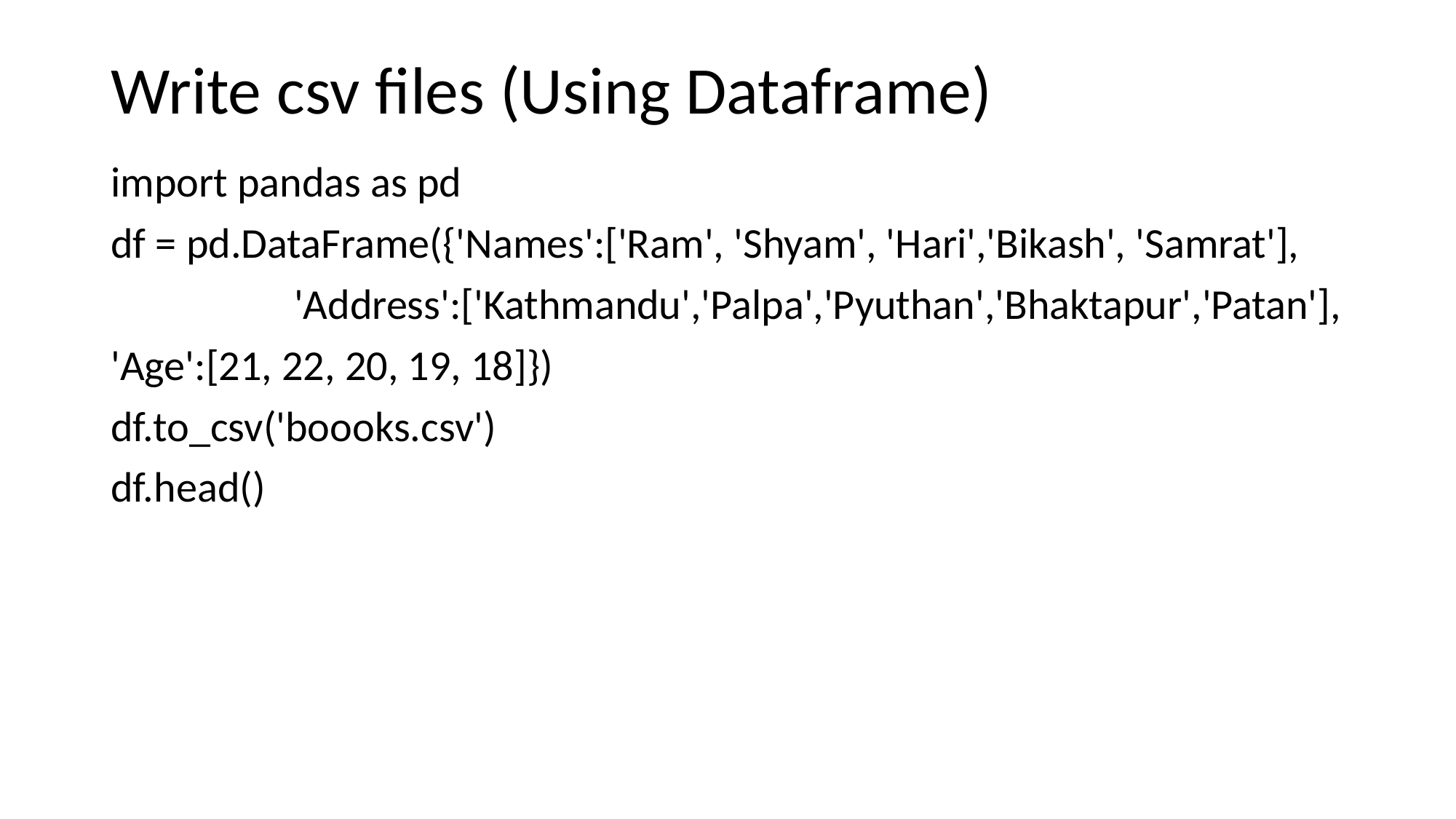

# Write csv files (Using Dataframe)
import pandas as pd
df = pd.DataFrame({'Names':['Ram', 'Shyam', 'Hari','Bikash', 'Samrat'],
                   'Address':['Kathmandu','Palpa','Pyuthan','Bhaktapur','Patan'],
'Age':[21, 22, 20, 19, 18]})
df.to_csv('boooks.csv')
df.head()